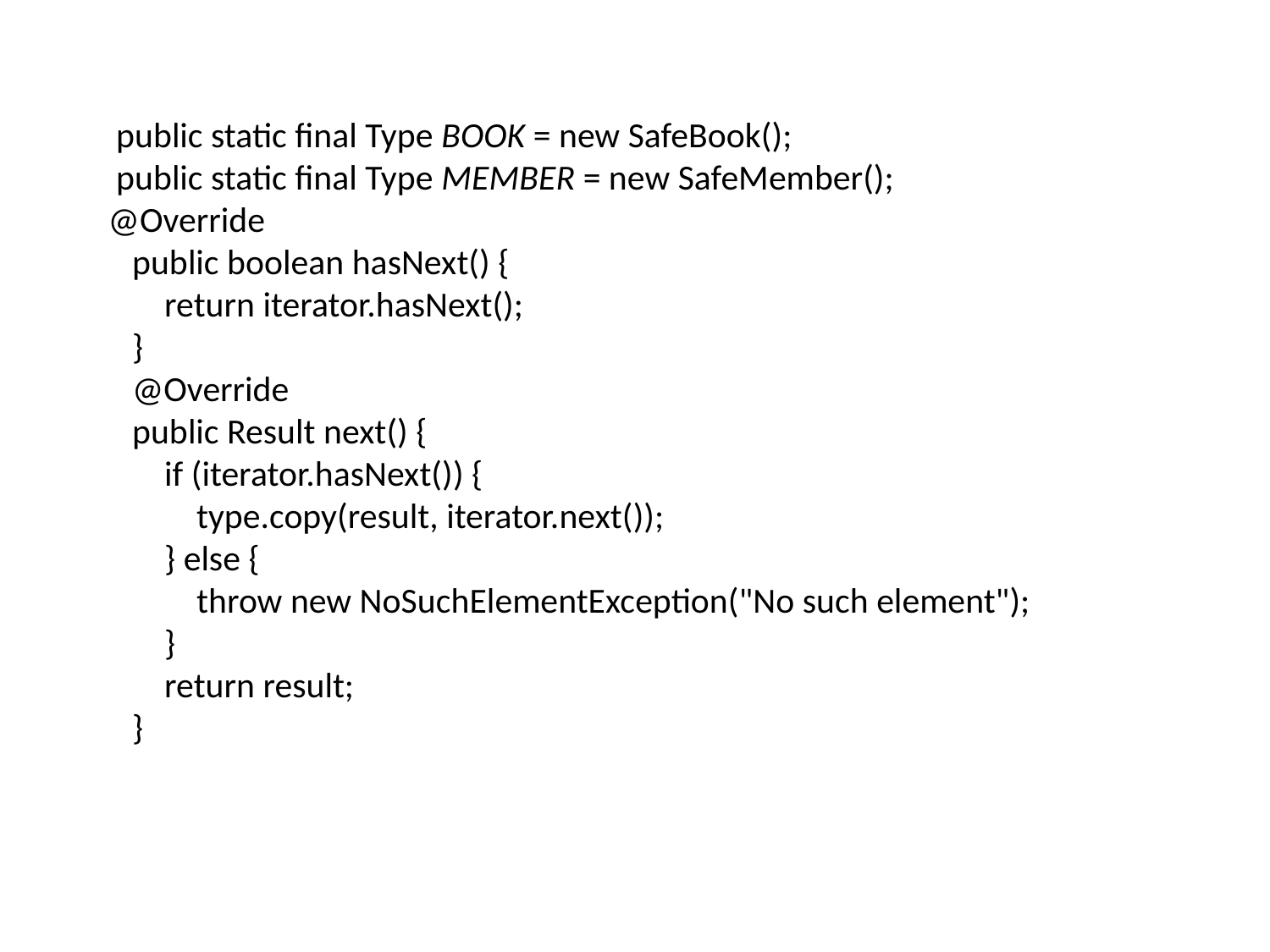

public static final Type BOOK = new SafeBook();
  public static final Type MEMBER = new SafeMember();
 @Override
    public boolean hasNext() {
        return iterator.hasNext();
    }
    @Override
    public Result next() {
        if (iterator.hasNext()) {
            type.copy(result, iterator.next());
        } else {
            throw new NoSuchElementException("No such element");
        }
        return result;
    }